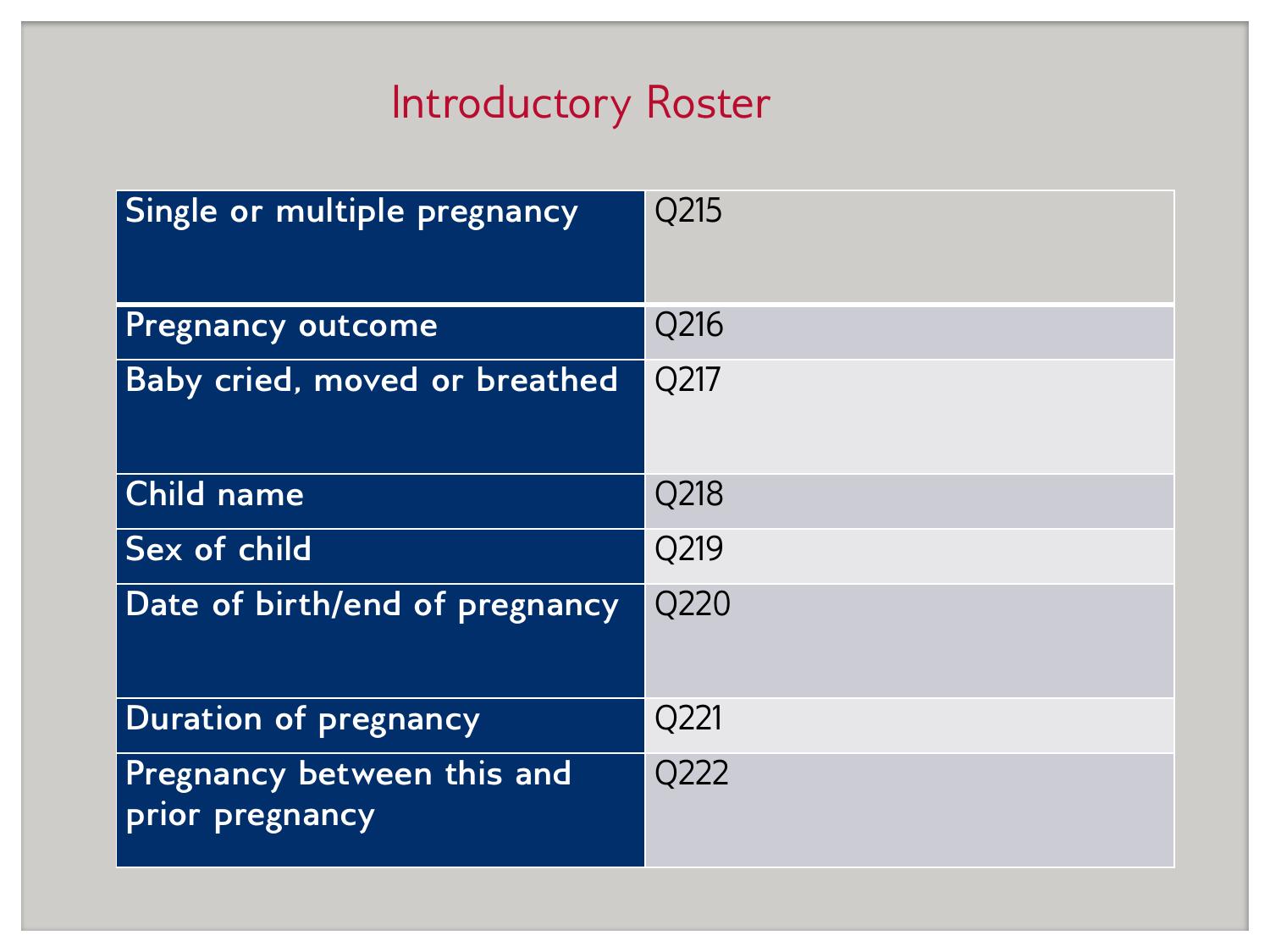

# Introductory Roster
| Single or multiple pregnancy | Q215 |
| --- | --- |
| Pregnancy outcome | Q216 |
| Baby cried, moved or breathed | Q217 |
| Child name | Q218 |
| Sex of child | Q219 |
| Date of birth/end of pregnancy | Q220 |
| Duration of pregnancy | Q221 |
| Pregnancy between this and prior pregnancy | Q222 |